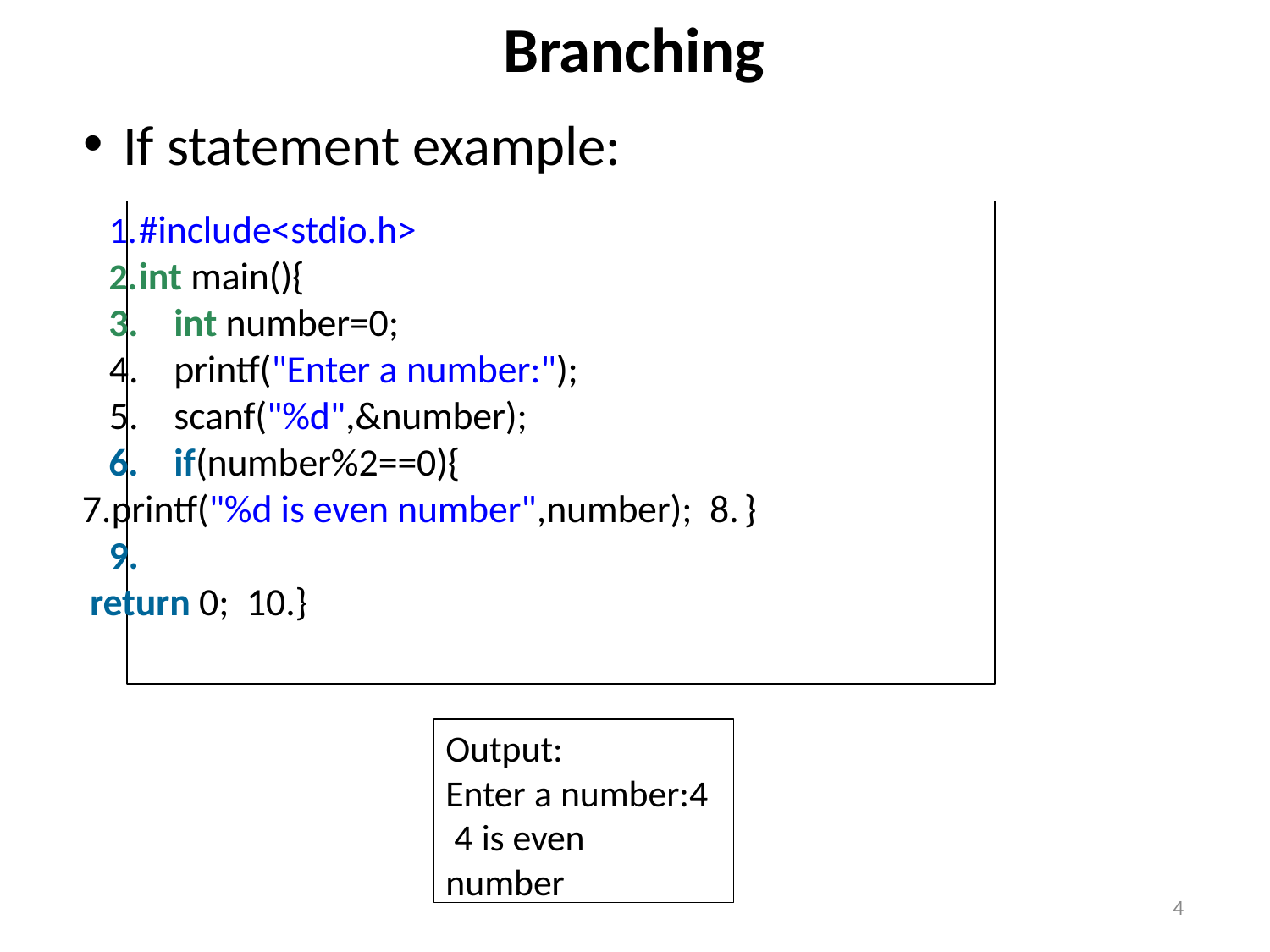

# Branching
If statement example:
#include<stdio.h>
int main(){
int number=0;
printf("Enter a number:");
scanf("%d",&number);
if(number%2==0){
printf("%d is even number",number);  8.	}
9.	return 0;  10.}

Output:
Enter a number:4  4 is even number
4